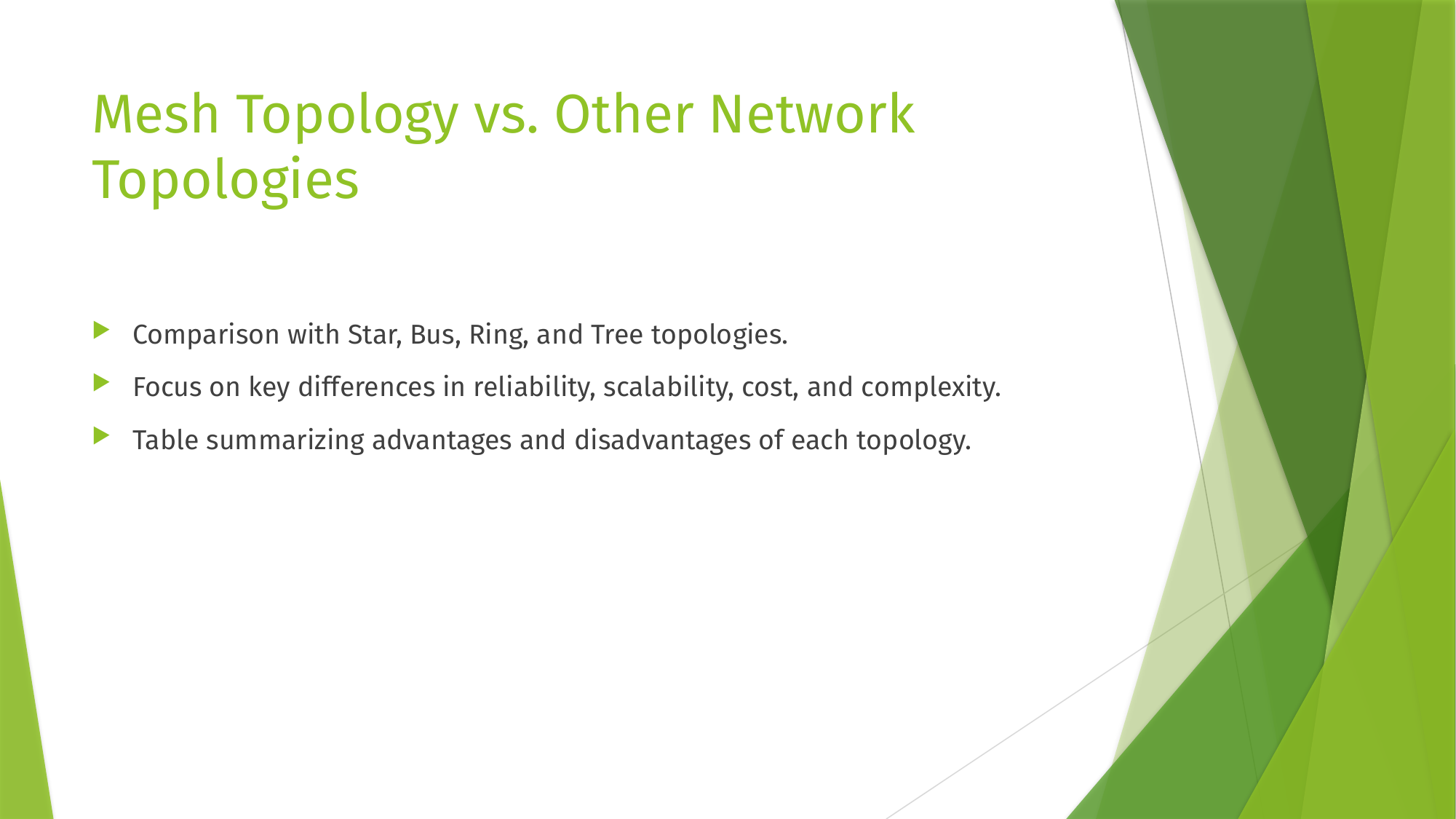

# Mesh Topology vs. Other Network Topologies

Comparison with Star, Bus, Ring, and Tree topologies.
Focus on key differences in reliability, scalability, cost, and complexity.
Table summarizing advantages and disadvantages of each topology.